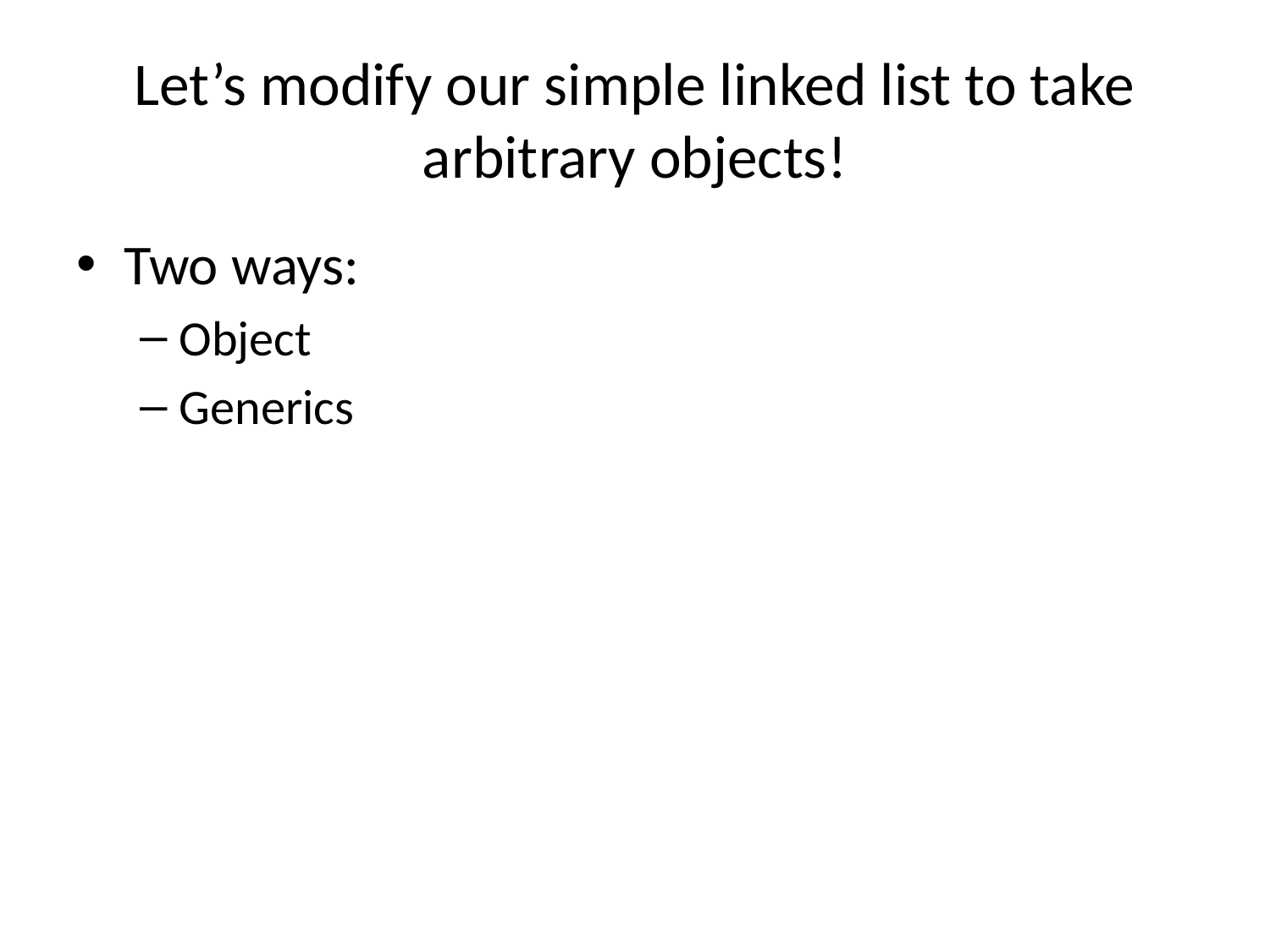

# Let’s modify our simple linked list to take arbitrary objects!
Two ways:
Object
Generics